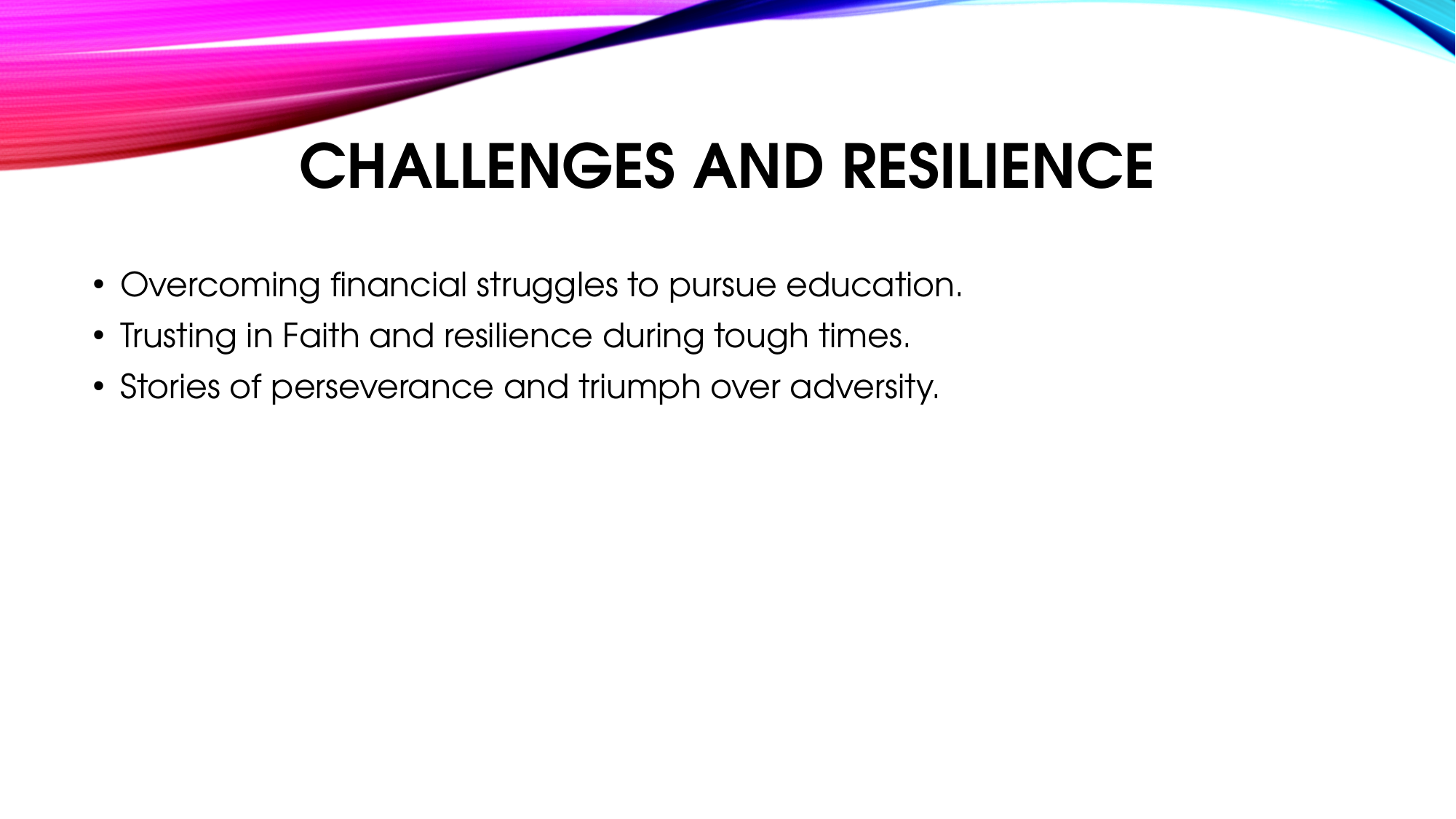

# CHALLENGES AND RESILIENCE
Overcoming financial struggles to pursue education.
Trusting in Faith and resilience during tough times.
Stories of perseverance and triumph over adversity.